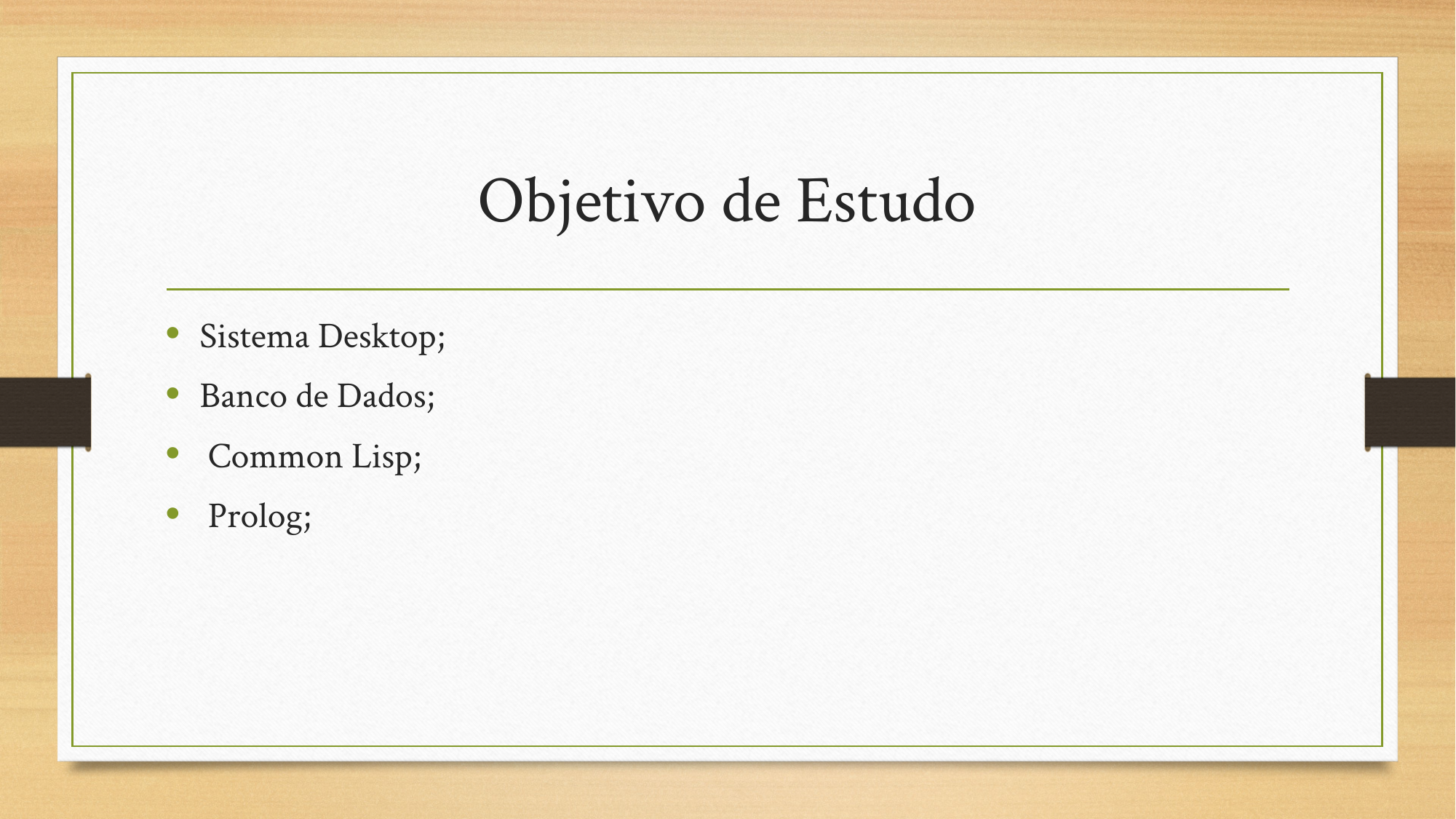

# Objetivo de Estudo
Sistema Desktop;
Banco de Dados;
 Common Lisp;
 Prolog;